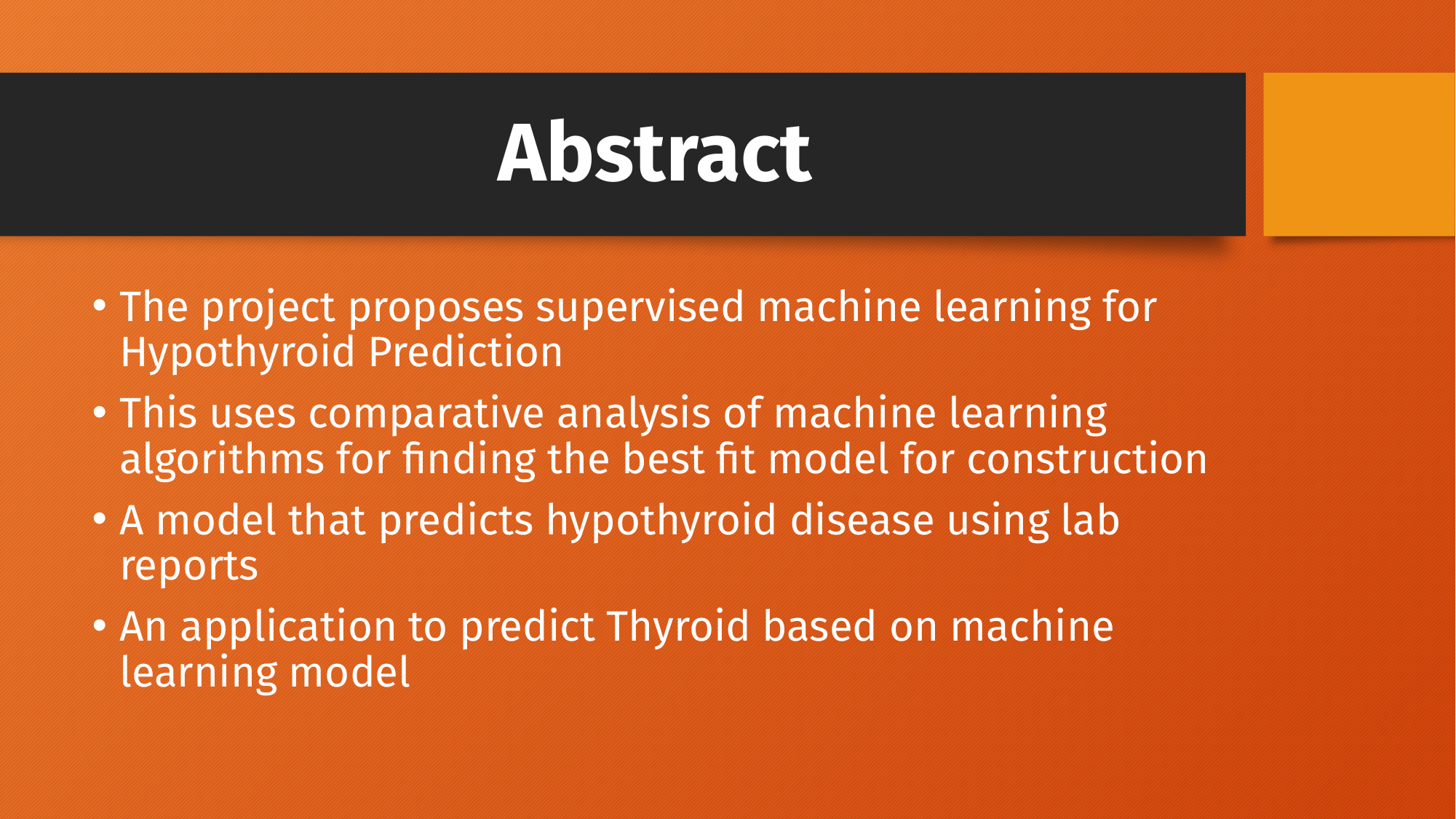

# Abstract
The project proposes supervised machine learning for Hypothyroid Prediction
This uses comparative analysis of machine learning algorithms for finding the best fit model for construction
A model that predicts hypothyroid disease using lab reports
An application to predict Thyroid based on machine learning model